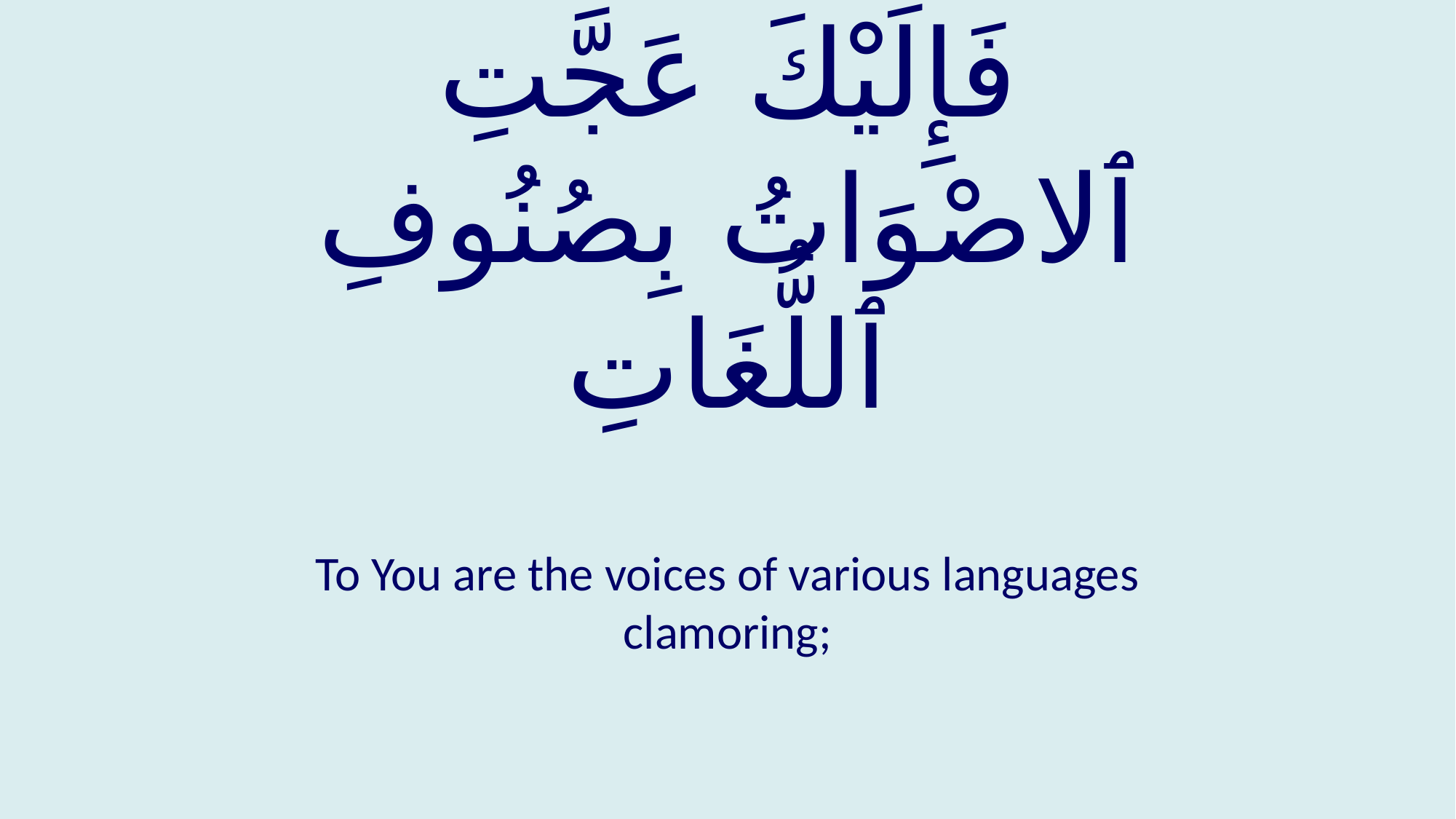

# فَإِلَيْكَ عَجَّتِ ٱلاصْوَاتُ بِصُنُوفِ ٱللُّغَاتِ
To You are the voices of various languages clamoring;